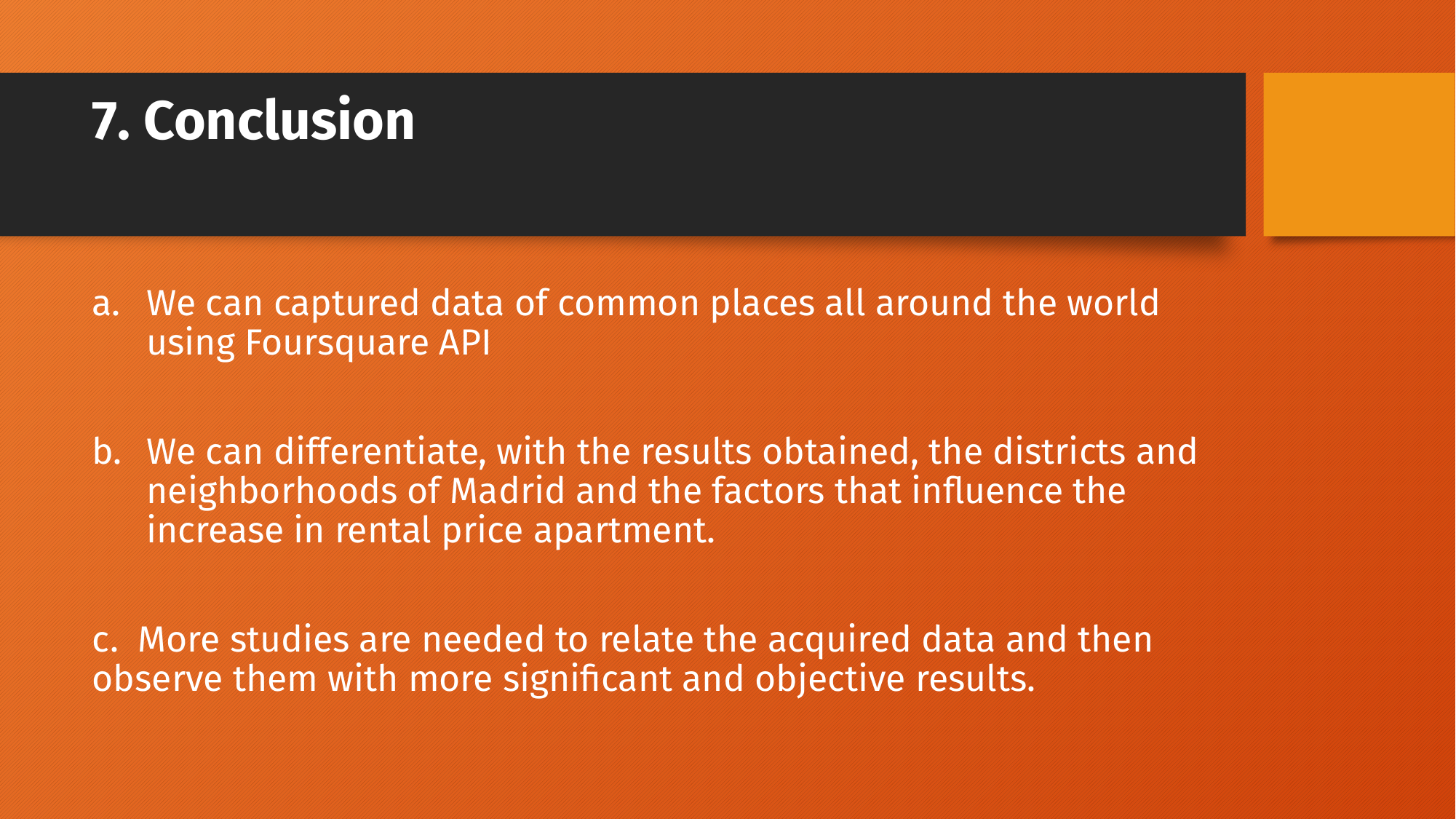

# 7. Conclusion
We can captured data of common places all around the world using Foursquare API

We can differentiate, with the results obtained, the districts and neighborhoods of Madrid and the factors that influence the increase in rental price apartment.

c.  More studies are needed to relate the acquired data and then observe them with more significant and objective results.